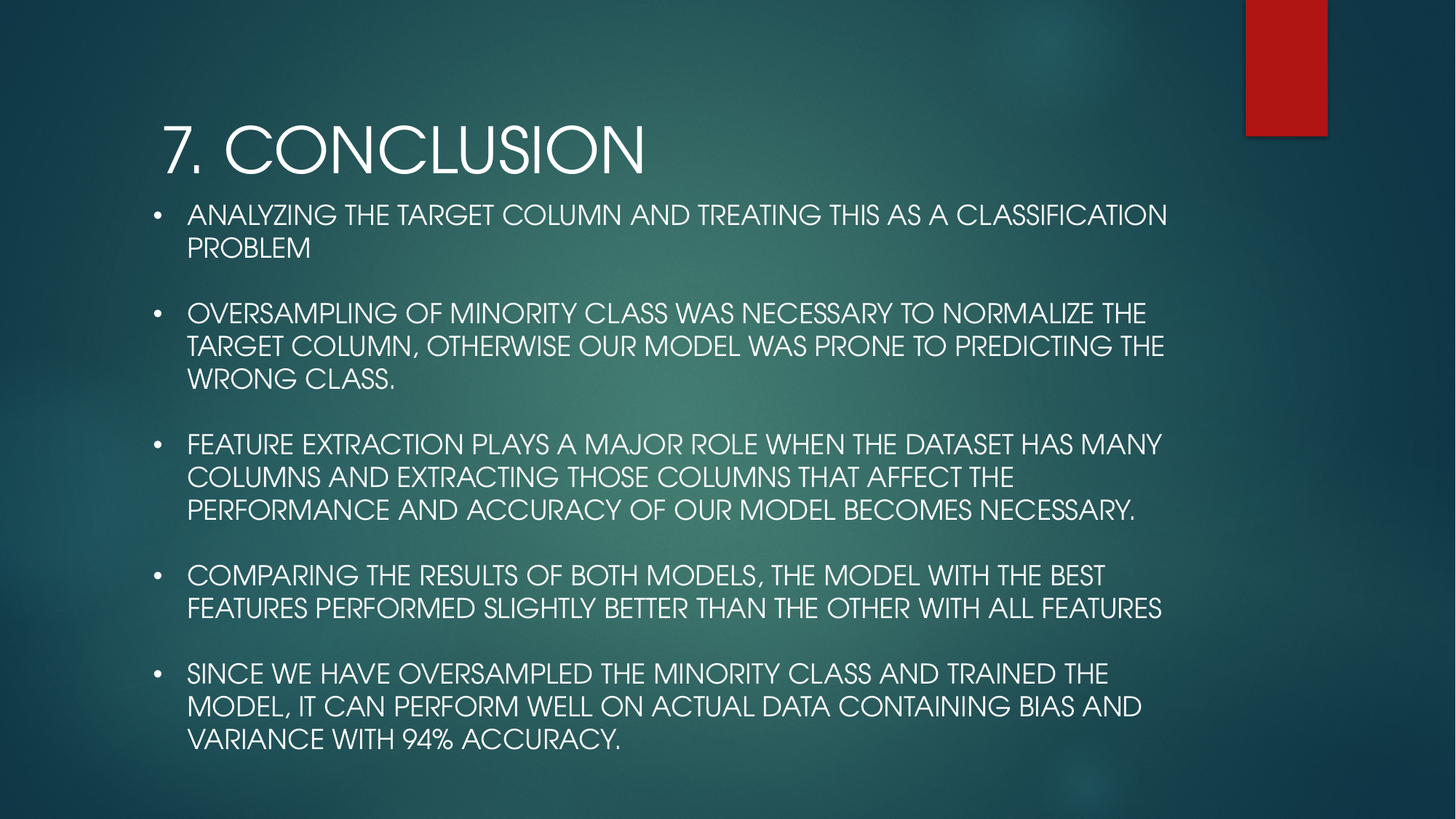

7. CONCLUSION
ANALYZING THE TARGET COLUMN AND TREATING THIS AS A CLASSIFICATION PROBLEM

OVERSAMPLING OF MINORITY CLASS WAS NECESSARY TO NORMALIZE THE TARGET COLUMN, OTHERWISE OUR MODEL WAS PRONE TO PREDICTING THE WRONG CLASS.

FEATURE EXTRACTION PLAYS A MAJOR ROLE WHEN THE DATASET HAS MANY COLUMNS AND EXTRACTING THOSE COLUMNS THAT AFFECT THE PERFORMANCE AND ACCURACY OF OUR MODEL BECOMES NECESSARY.

COMPARING THE RESULTS OF BOTH MODELS, THE MODEL WITH THE BEST FEATURES PERFORMED SLIGHTLY BETTER THAN THE OTHER WITH ALL FEATURES

SINCE WE HAVE OVERSAMPLED THE MINORITY CLASS AND TRAINED THE MODEL, IT CAN PERFORM WELL ON ACTUAL DATA CONTAINING BIAS AND VARIANCE WITH 94% ACCURACY.